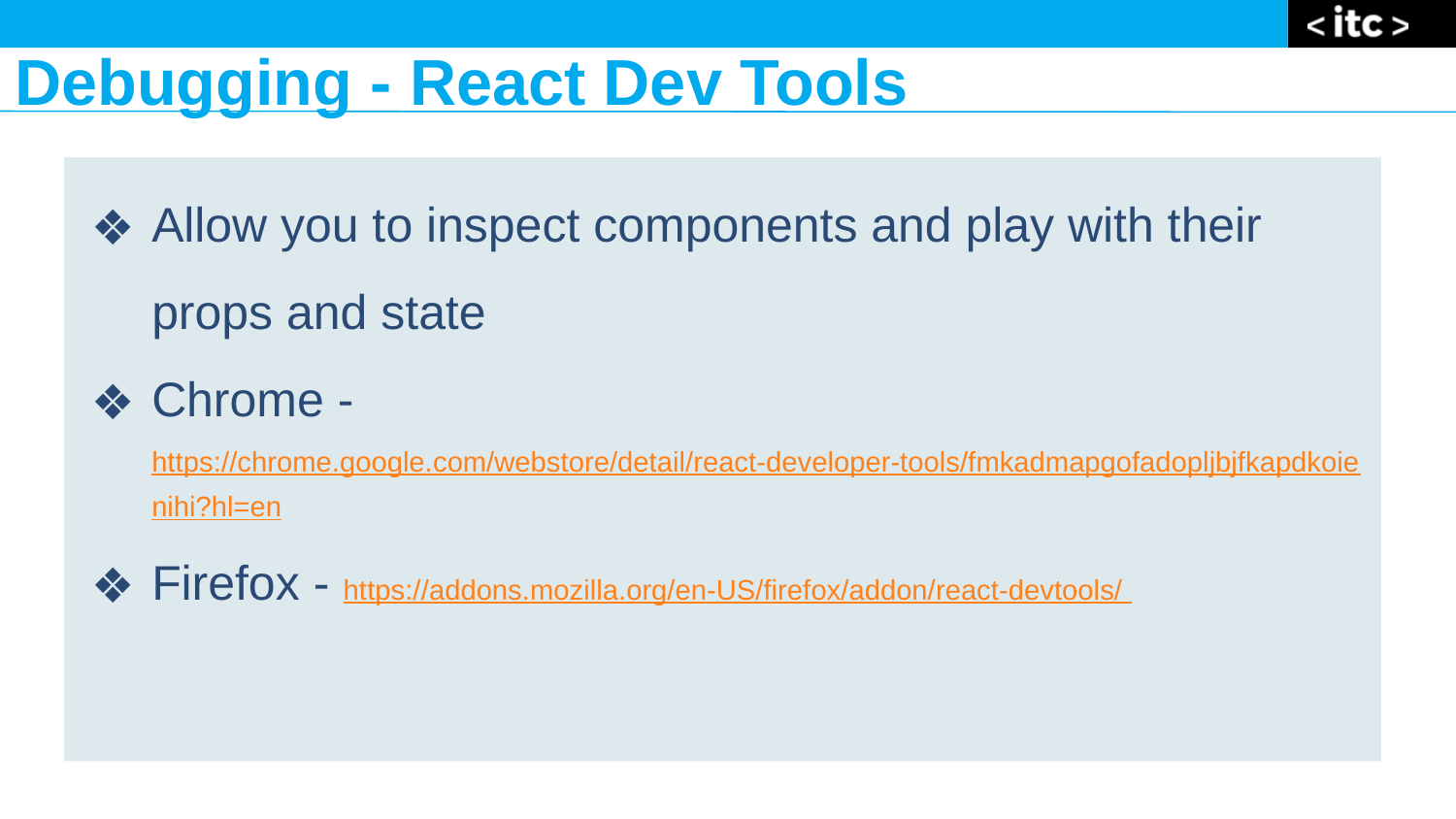

Debugging - React Dev Tools
Allow you to inspect components and play with their props and state
Chrome - https://chrome.google.com/webstore/detail/react-developer-tools/fmkadmapgofadopljbjfkapdkoienihi?hl=en
Firefox - https://addons.mozilla.org/en-US/firefox/addon/react-devtools/